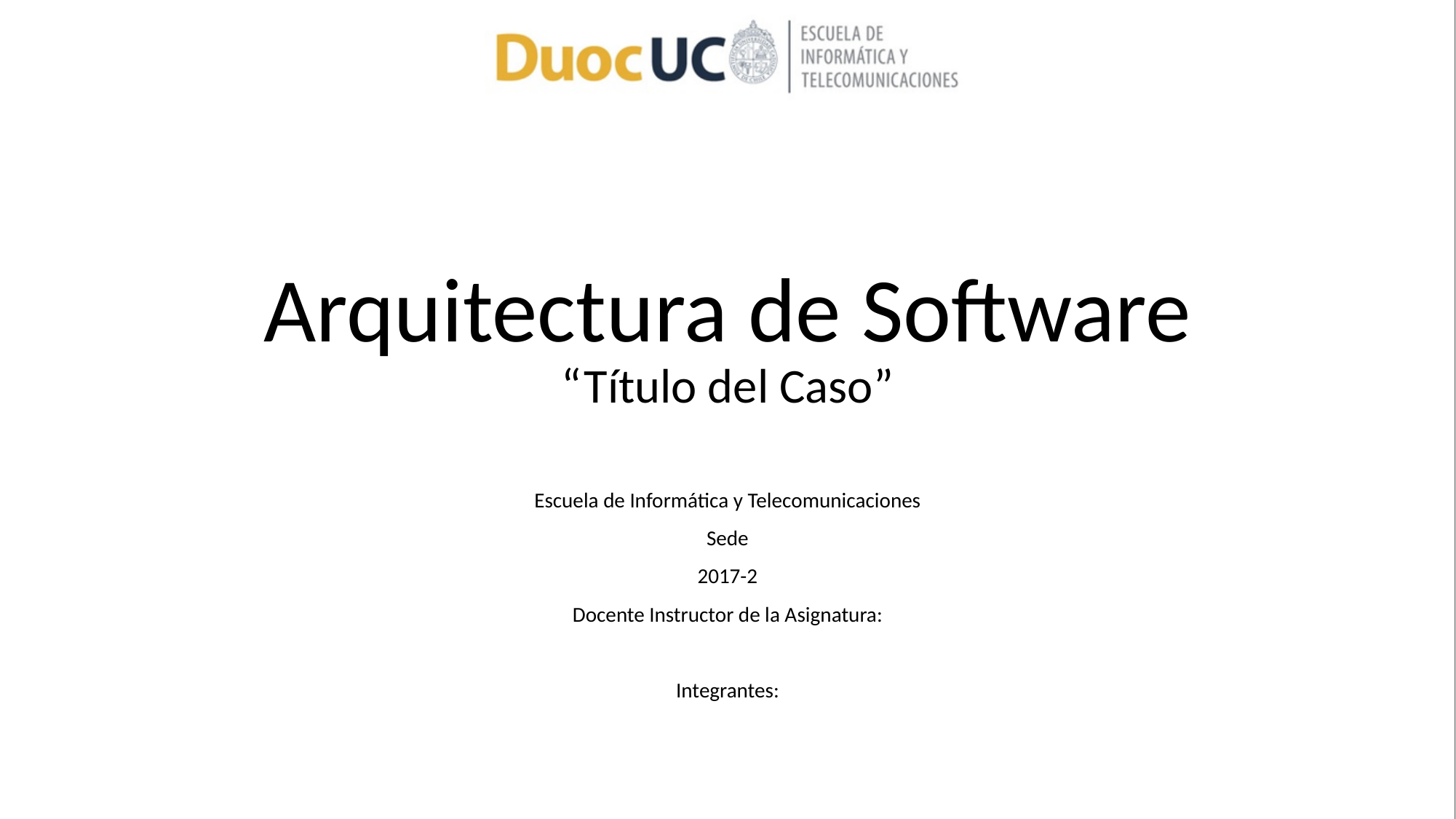

# Arquitectura de Software “Título del Caso”
Escuela de Informática y Telecomunicaciones
Sede
2017-2
Docente Instructor de la Asignatura:

Integrantes: